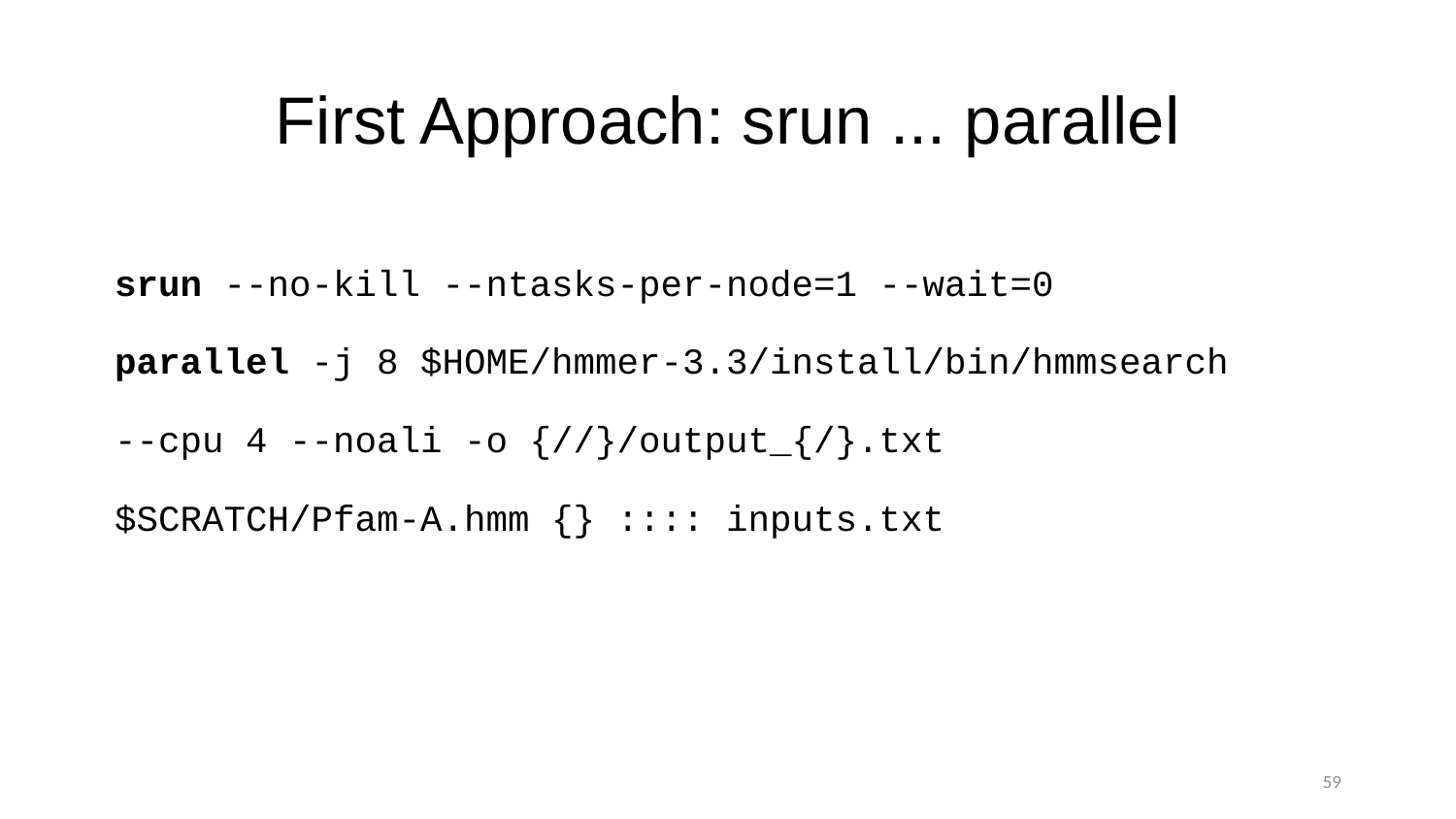

# First Approach: srun ... parallel
srun --no-kill --ntasks-per-node=1 --wait=0
parallel -j 8 $HOME/hmmer-3.3/install/bin/hmmsearch
--cpu 4 --noali -o {//}/output_{/}.txt
$SCRATCH/Pfam-A.hmm {} :::: inputs.txt
59